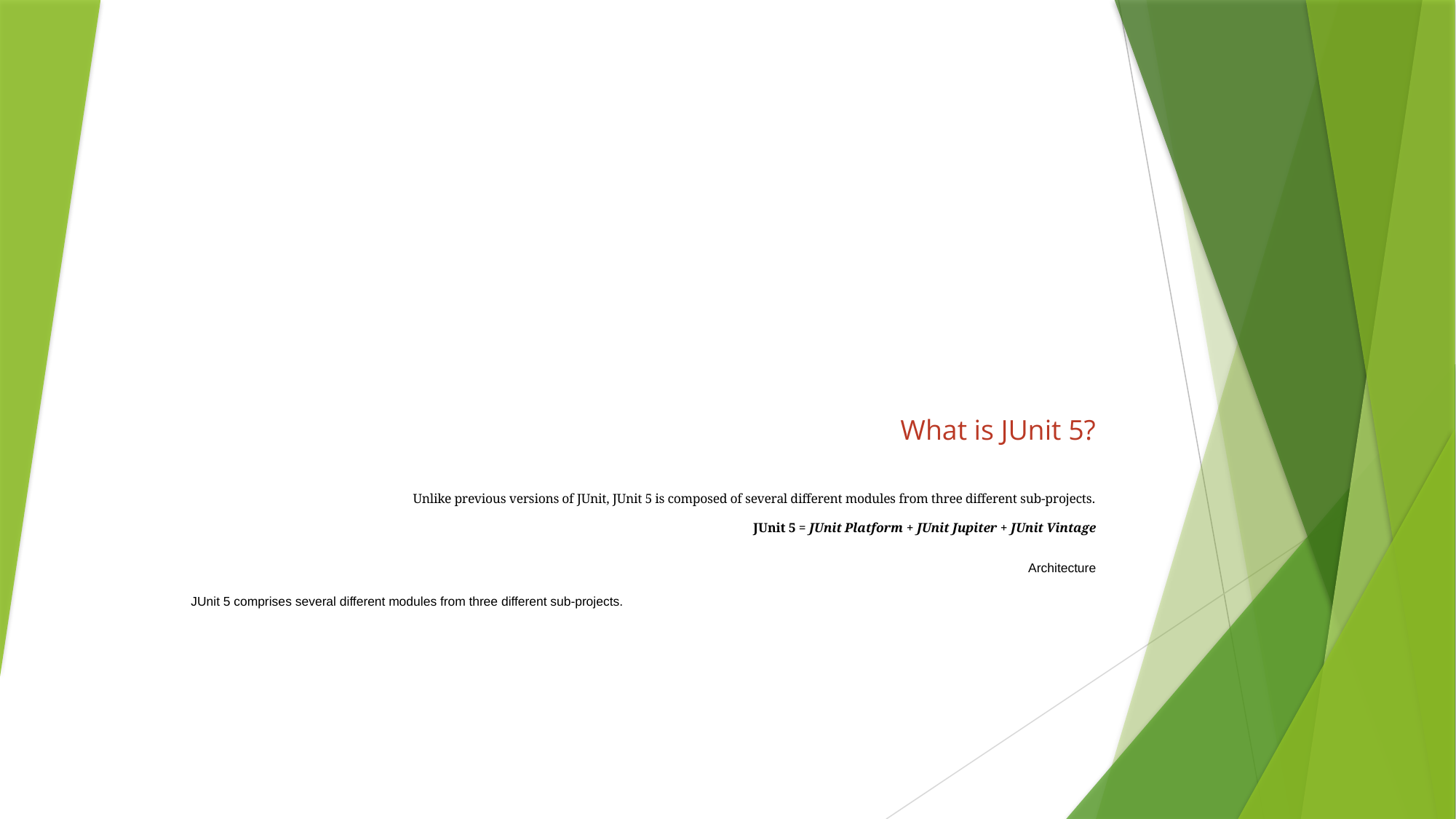

# What is JUnit 5?
Unlike previous versions of JUnit, JUnit 5 is composed of several different modules from three different sub-projects.
JUnit 5 = JUnit Platform + JUnit Jupiter + JUnit Vintage
Architecture
JUnit 5 comprises several different modules from three different sub-projects.